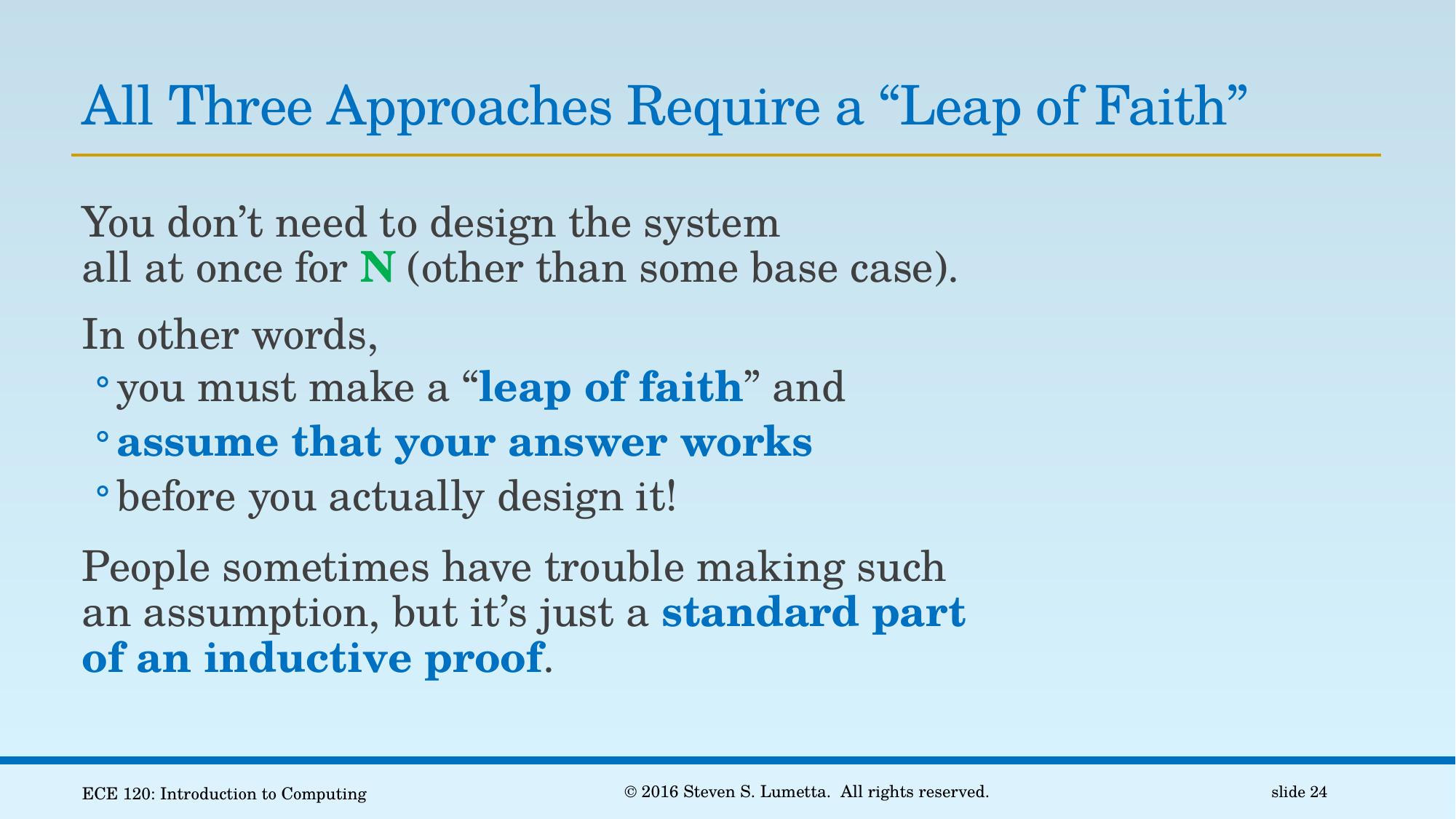

# All Three Approaches Require a “Leap of Faith”
You don’t need to design the system
all at once for N (other than some base case).
In other words,
you must make a “leap of faith” and
assume that your answer works
before you actually design it!
People sometimes have trouble making such an assumption, but it’s just a standard part of an inductive proof.

ECE 120: Introduction to Computing
© 2016 Steven S. Lumetta.  All rights reserved.
slide 24